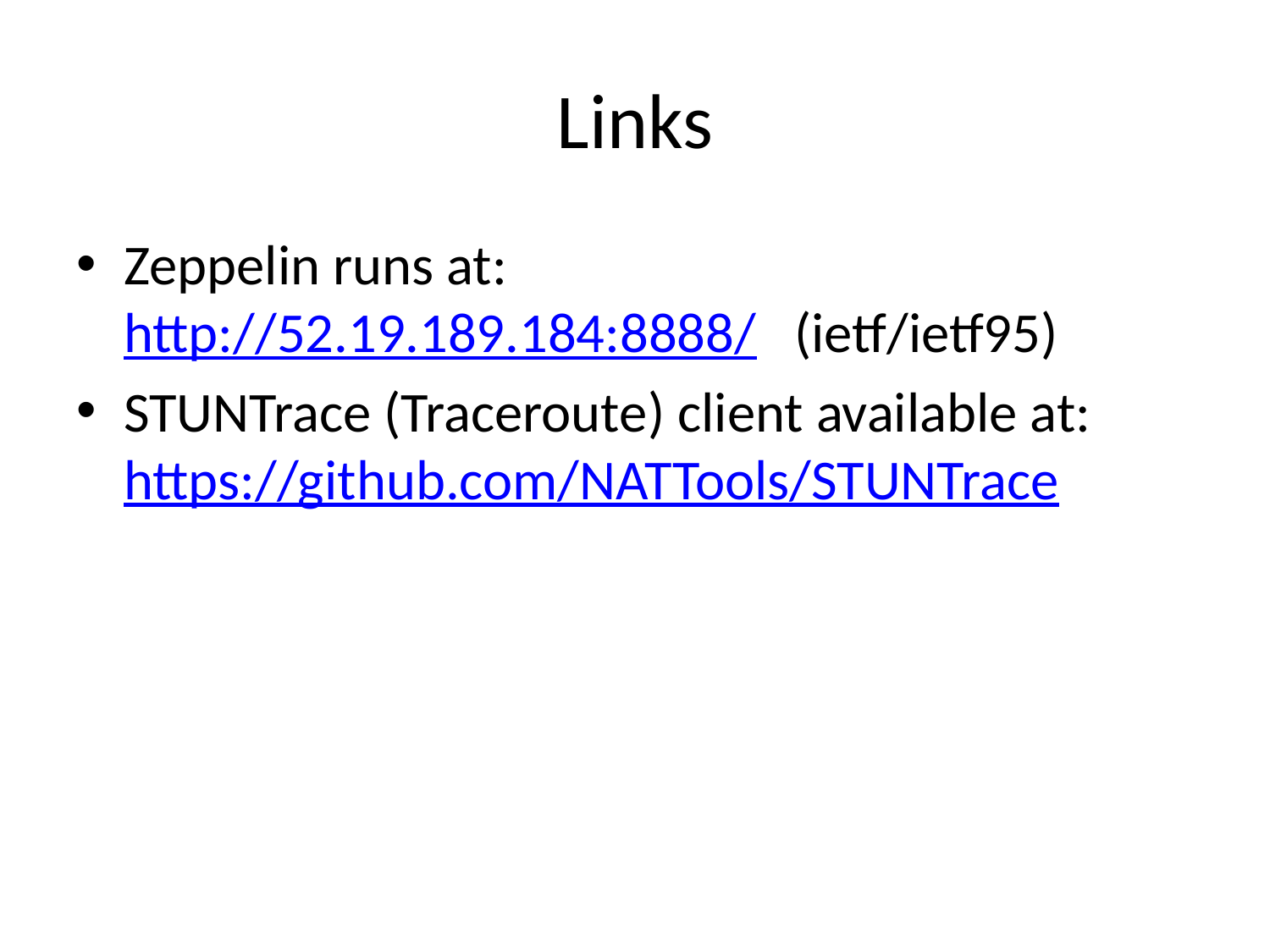

# Links
Zeppelin runs at:
http://52.19.189.184:8888/   (ietf/ietf95)
STUNTrace (Traceroute) client available at:
https://github.com/NATTools/STUNTrace